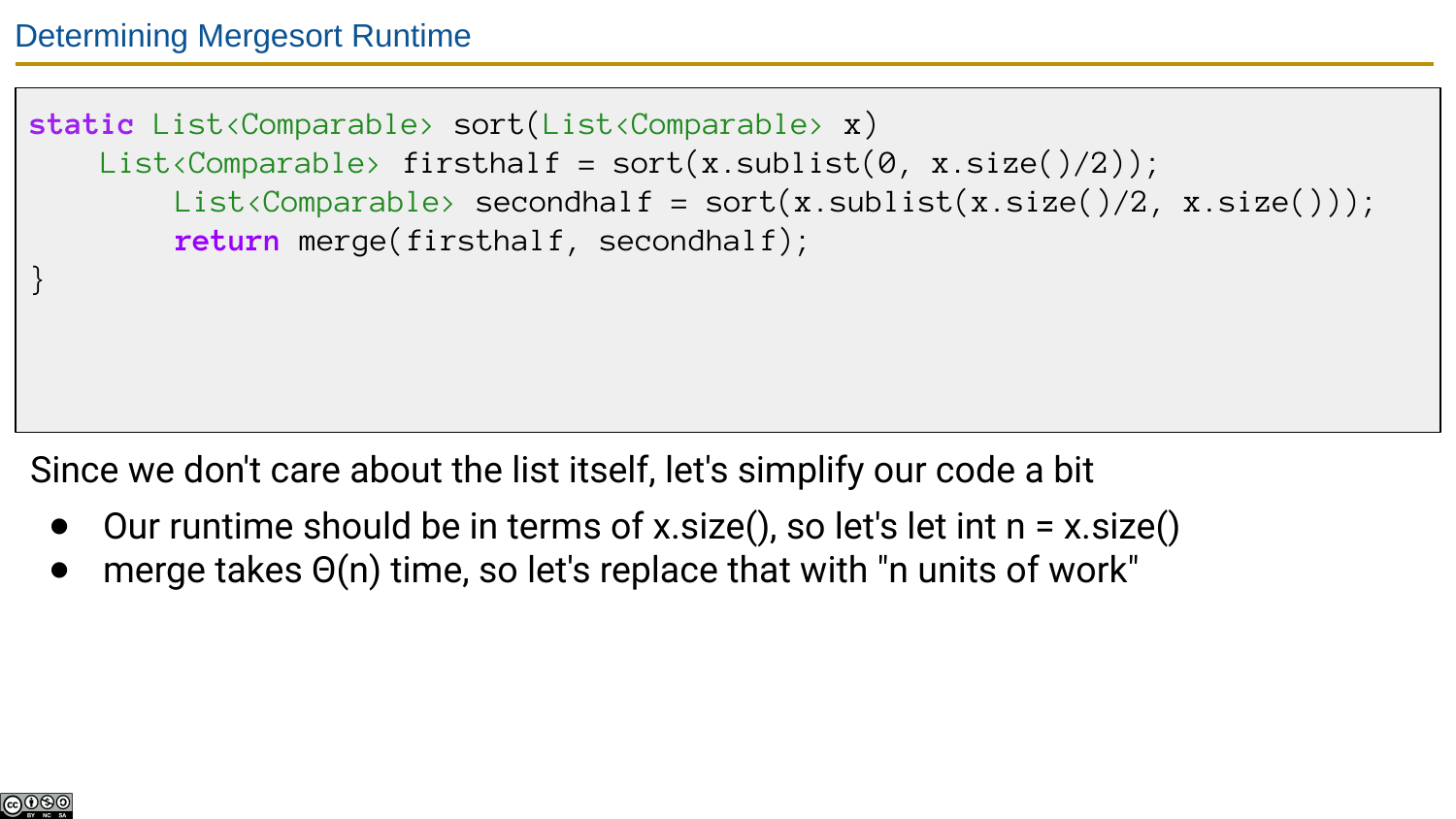

# Determining Mergesort Runtime
static List<Comparable> sort(List<Comparable> x)
    List<Comparable> firsthalf = sort(x.sublist(0, x.size()/2));
	List<Comparable> secondhalf = sort(x.sublist(x.size()/2, x.size()));
	return merge(firsthalf, secondhalf);
}

Since we don't care about the list itself, let's simplify our code a bit
Our runtime should be in terms of x.size(), so let's let int n = x.size()
merge takes Θ(n) time, so let's replace that with "n units of work"